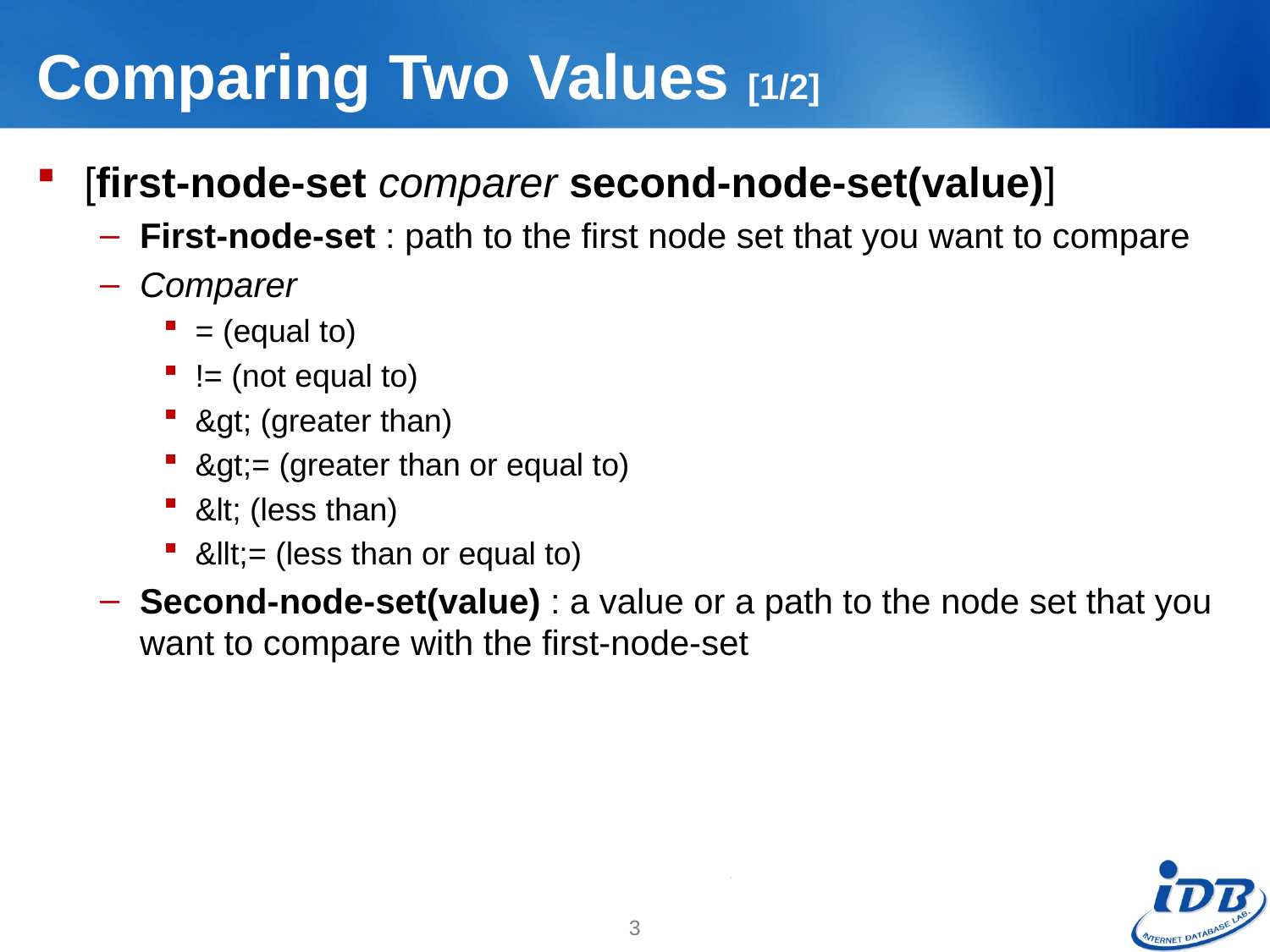

# Comparing Two Values [1/2]
[first-node-set comparer second-node-set(value)]
First-node-set : path to the first node set that you want to compare
Comparer
= (equal to)
!= (not equal to)
&gt; (greater than)
&gt;= (greater than or equal to)
&lt; (less than)
&llt;= (less than or equal to)
Second-node-set(value) : a value or a path to the node set that you want to compare with the first-node-set
3